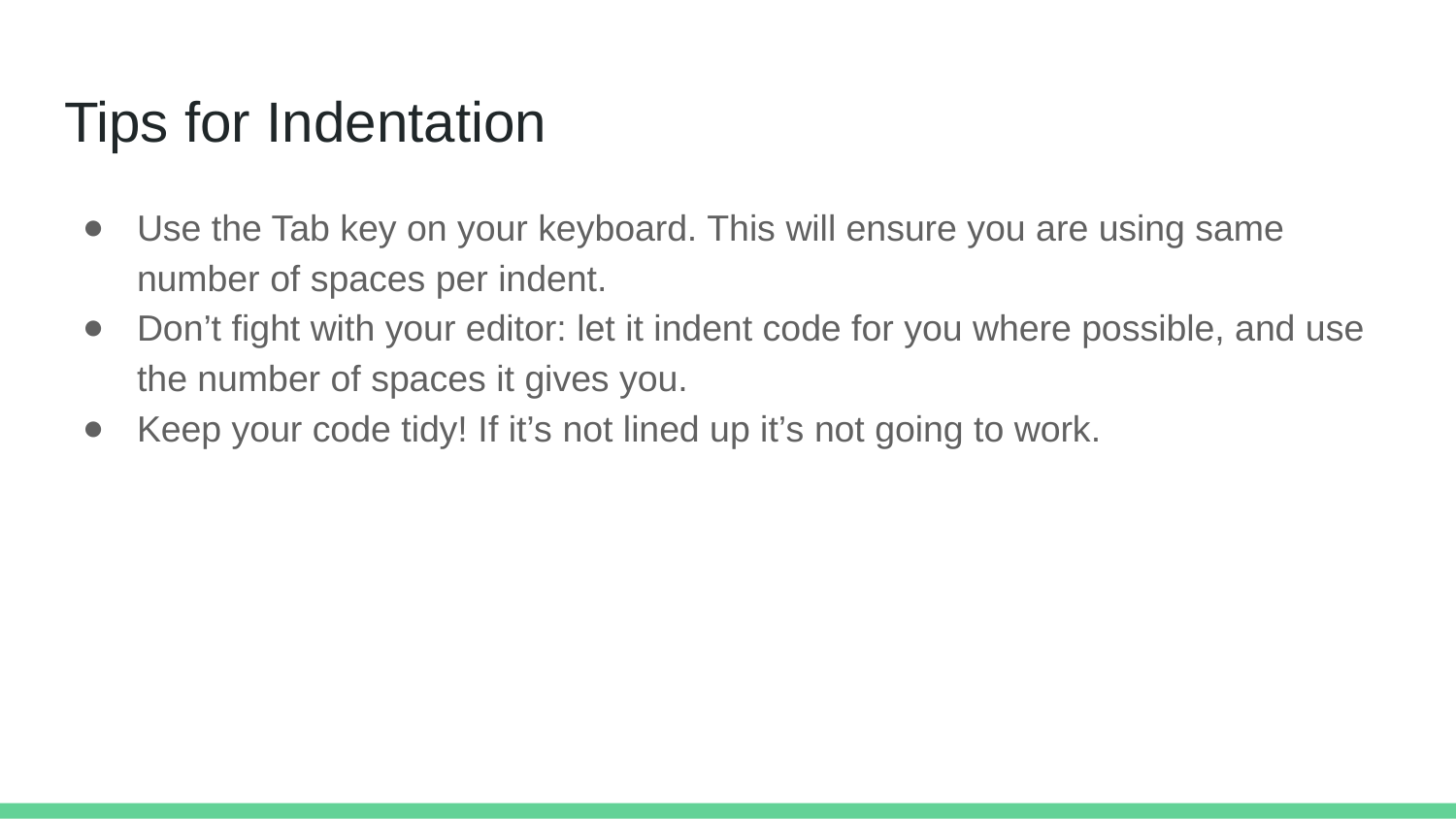

# Tips for Indentation
Use the Tab key on your keyboard. This will ensure you are using same number of spaces per indent.
Don’t fight with your editor: let it indent code for you where possible, and use the number of spaces it gives you.
Keep your code tidy! If it’s not lined up it’s not going to work.